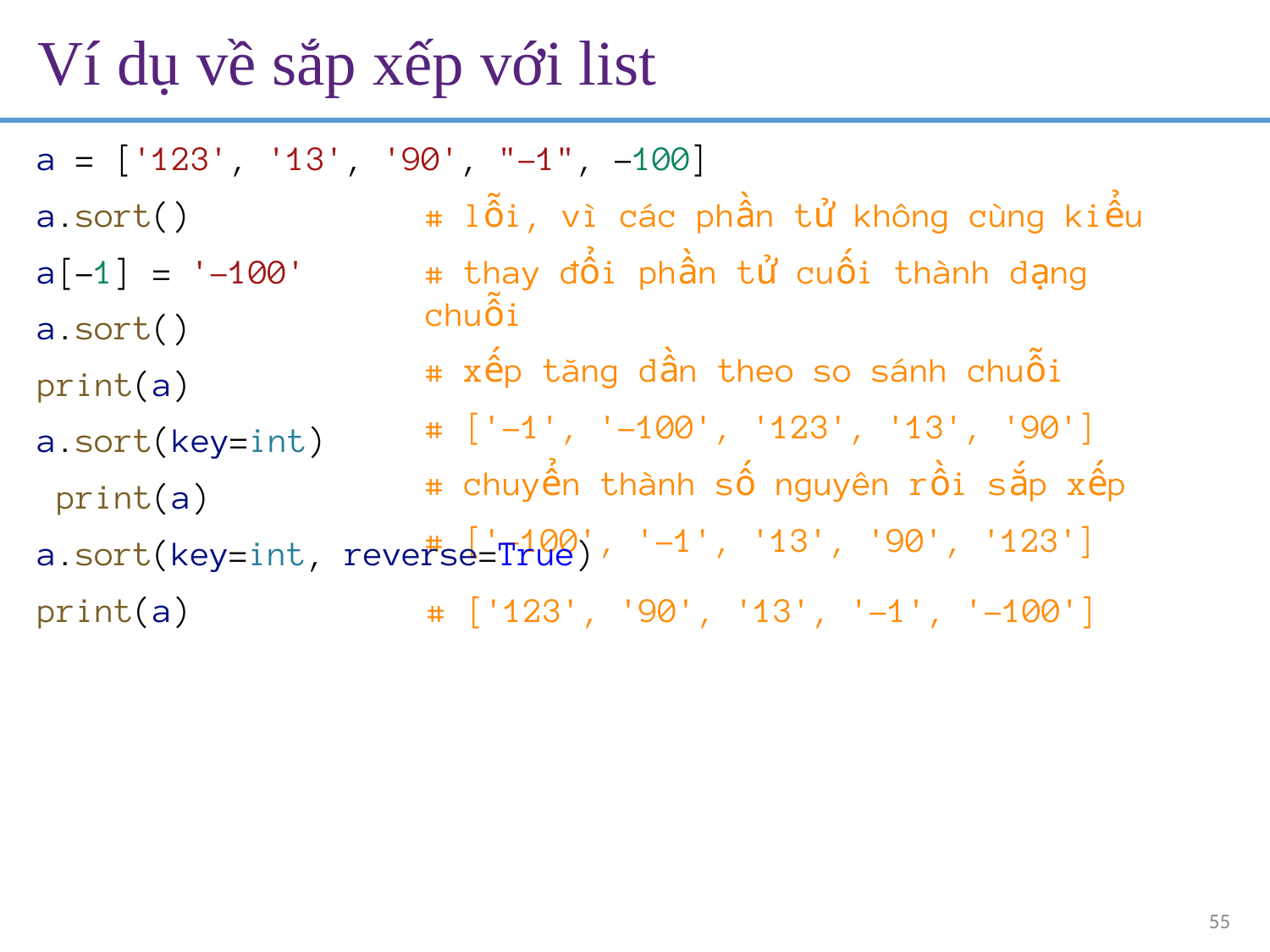

# Ví dụ về sắp xếp với list
a = ['123', '13', '90', "-1", -100]
a.sort()
a[-1] = '-100'
a.sort()  print(a)  a.sort(key=int)  print(a)
# lỗi, vì các phần tử không cùng kiểu
# thay đổi phần tử cuối thành dạng chuỗi
# xếp tăng dần theo so sánh chuỗi
# ['-1', '-100', '123', '13', '90']
# chuyển thành số nguyên rồi sắp xếp
# ['-100', '-1', '13', '90', '123']
a.sort(key=int, reverse=True)
print(a)	# ['123', '90', '13', '-1', '-100']

55